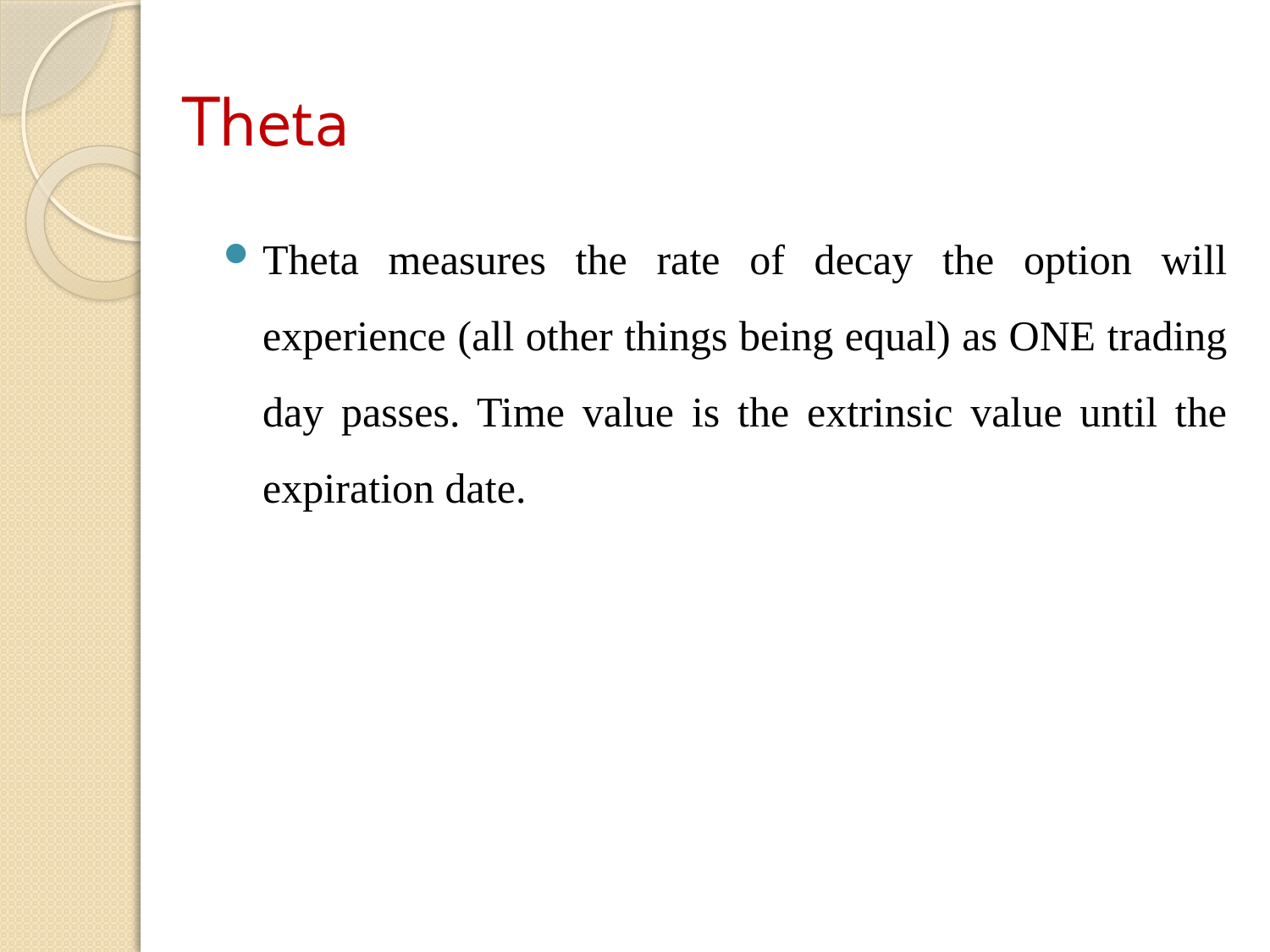

# Theta
Theta measures the rate of decay the option will experience (all other things being equal) as ONE trading day passes. Time value is the extrinsic value until the expiration date.